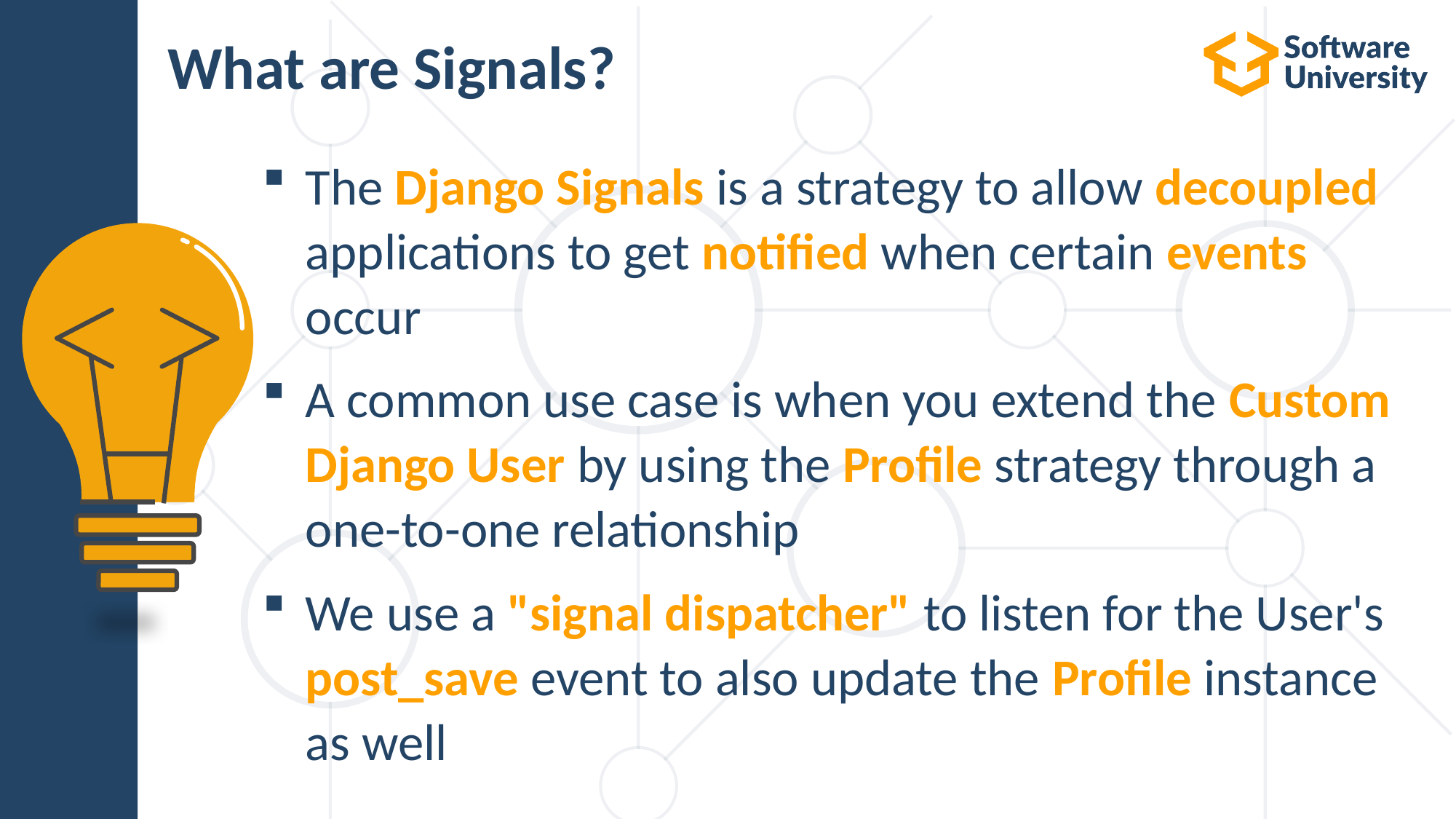

# What are Signals?
The Django Signals is a strategy to allow decoupled applications to get notified when certain events occur
A common use case is when you extend the Custom Django User by using the Profile strategy through a one-to-one relationship
We use a "signal dispatcher" to listen for the User's post_save event to also update the Profile instance as well